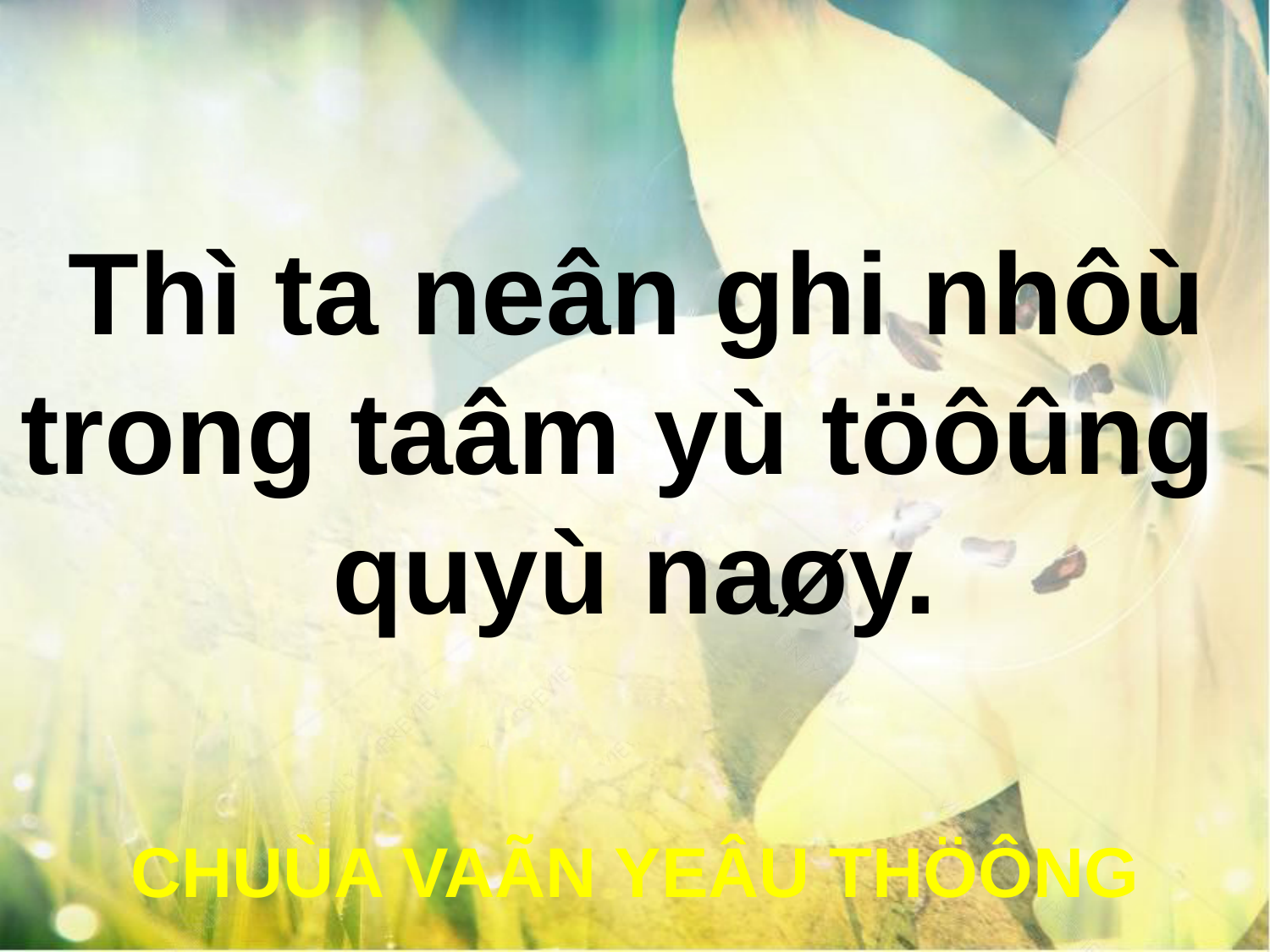

Thì ta neân ghi nhôù
trong taâm yù töôûng
quyù naøy.
CHUÙA VAÃN YEÂU THÖÔNG